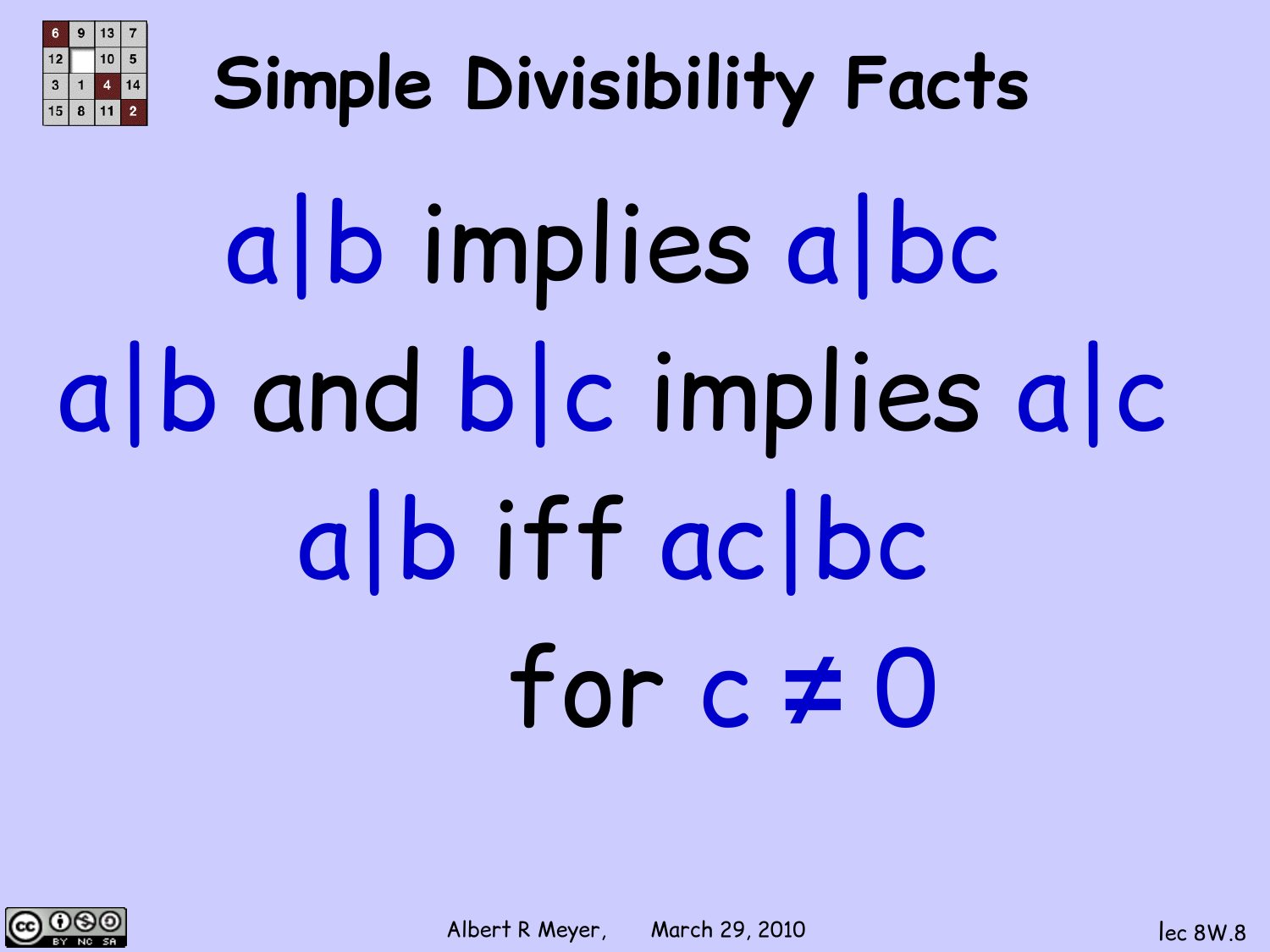

# Simple Divisibility Facts
a|b implies a|bc
a|b and b|c implies a|c
a|b iff ac|bc
               for c ≠ 0
lec 8W.8